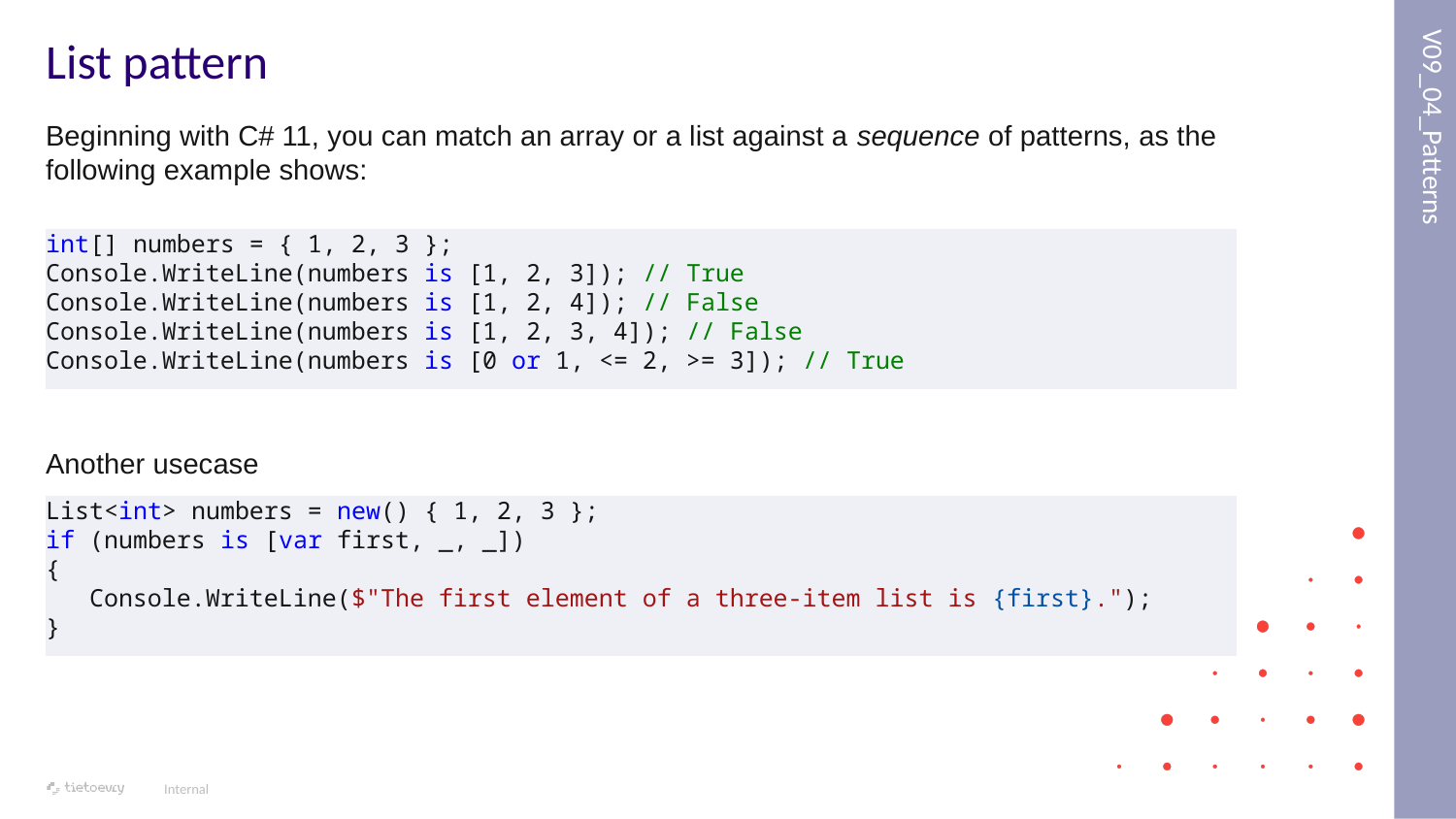

V09_04_Patterns

# List pattern
Beginning with C# 11, you can match an array or a list against a sequence of patterns, as the following example shows:
int[] numbers = { 1, 2, 3 };
Console.WriteLine(numbers is [1, 2, 3]); // True
Console.WriteLine(numbers is [1, 2, 4]); // False
Console.WriteLine(numbers is [1, 2, 3, 4]); // False
Console.WriteLine(numbers is [0 or 1, <= 2, >= 3]); // True
Another usecase
List<int> numbers = new() { 1, 2, 3 };
if (numbers is [var first, _, _])
{
   Console.WriteLine($"The first element of a three-item list is {first}.");
}
Internal
30